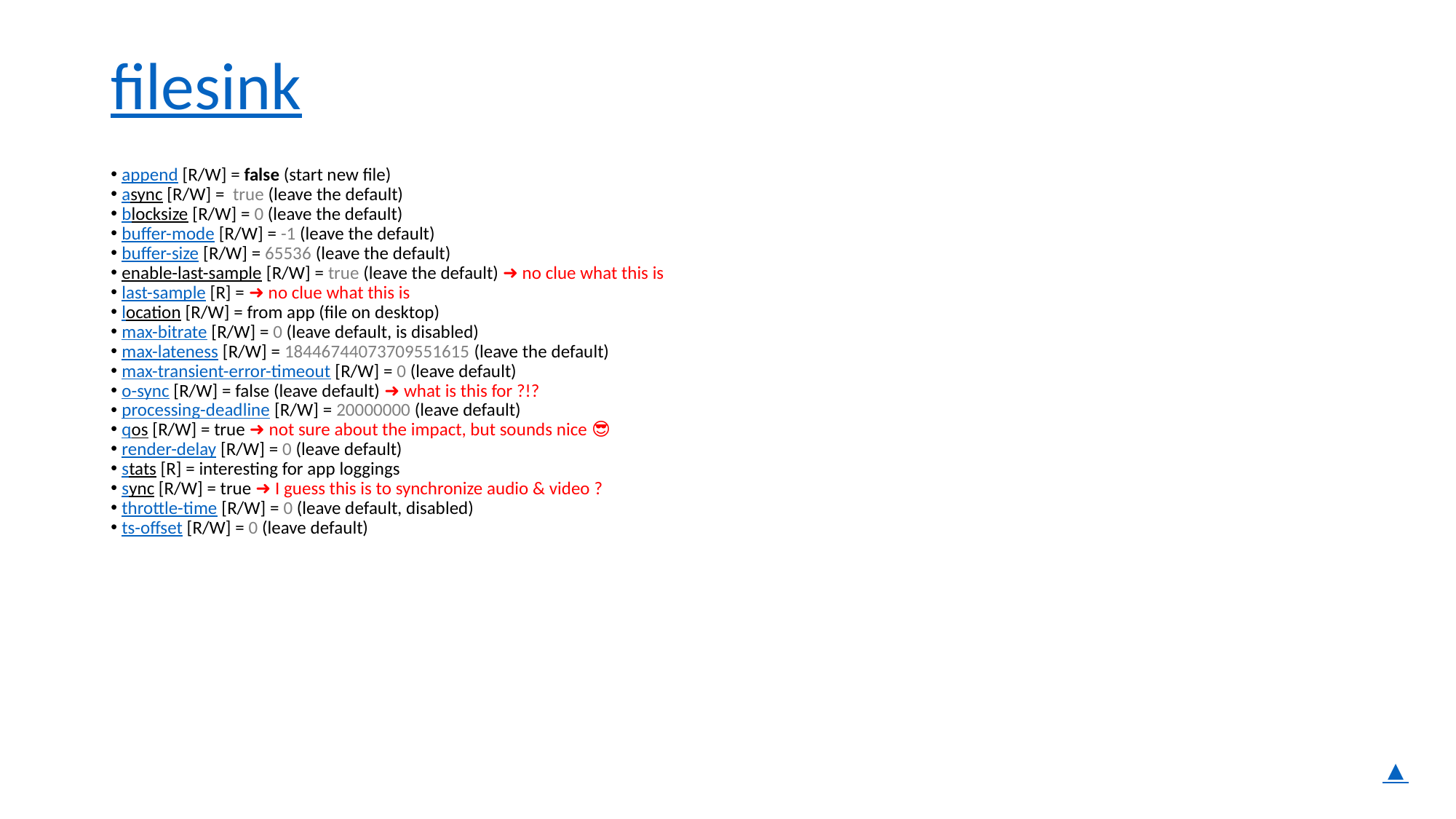

# filesink
append [R/W] = false (start new file)
async [R/W] =  true (leave the default)
blocksize [R/W] = 0 (leave the default)
buffer-mode [R/W] = -1 (leave the default)
buffer-size [R/W] = 65536 (leave the default)
enable-last-sample [R/W] = true (leave the default) ➜ no clue what this is
last-sample [R] = ➜ no clue what this is
location [R/W] = from app (file on desktop)
max-bitrate [R/W] = 0 (leave default, is disabled)
max-lateness [R/W] = 18446744073709551615 (leave the default)
max-transient-error-timeout [R/W] = 0 (leave default)
o-sync [R/W] = false (leave default) ➜ what is this for ?!?
processing-deadline [R/W] = 20000000 (leave default)
qos [R/W] = true ➜ not sure about the impact, but sounds nice 😎
render-delay [R/W] = 0 (leave default)
stats [R] = interesting for app loggings
sync [R/W] = true ➜ I guess this is to synchronize audio & video ?
throttle-time [R/W] = 0 (leave default, disabled)
ts-offset [R/W] = 0 (leave default)
▲